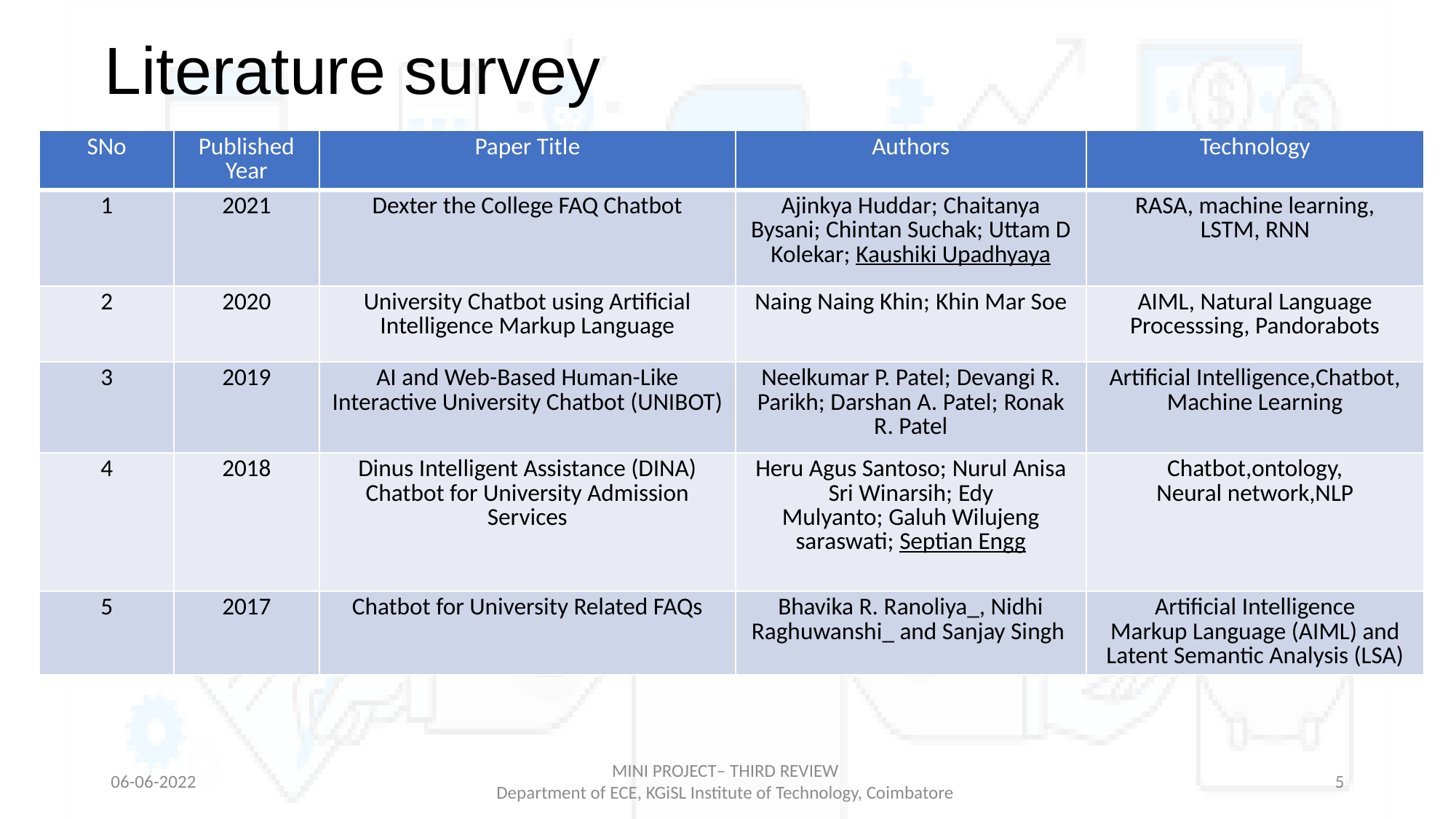

# Literature survey
| SNo | Published Year | Paper Title | Authors | Technology |
| --- | --- | --- | --- | --- |
| 1 | 2021 | Dexter the College FAQ Chatbot | Ajinkya Huddar; Chaitanya Bysani; Chintan Suchak; Uttam D Kolekar; Kaushiki Upadhyaya | RASA, machine learning, LSTM, RNN |
| 2 | 2020 | University Chatbot using Artificial Intelligence Markup Language | Naing Naing Khin; Khin Mar Soe | AIML, Natural Language Processsing, Pandorabots |
| 3 | 2019 | AI and Web-Based Human-Like Interactive University Chatbot (UNIBOT) | Neelkumar P. Patel; Devangi R. Parikh; Darshan A. Patel; Ronak R. Patel | Artificial Intelligence,Chatbot, Machine Learning |
| 4 | 2018 | Dinus Intelligent Assistance (DINA) Chatbot for University Admission Services | Heru Agus Santoso; Nurul Anisa Sri Winarsih; Edy Mulyanto; Galuh Wilujeng saraswati; Septian Engg | Chatbot,ontology, Neural network,NLP |
| 5 | 2017 | Chatbot for University Related FAQs | Bhavika R. Ranoliya\_, Nidhi Raghuwanshi\_ and Sanjay Singh | Artiﬁcial Intelligence Markup Language (AIML) and Latent Semantic Analysis (LSA) |
06-06-2022
MINI PROJECT– THIRD REVIEW
Department of ECE, KGiSL Institute of Technology, Coimbatore
5